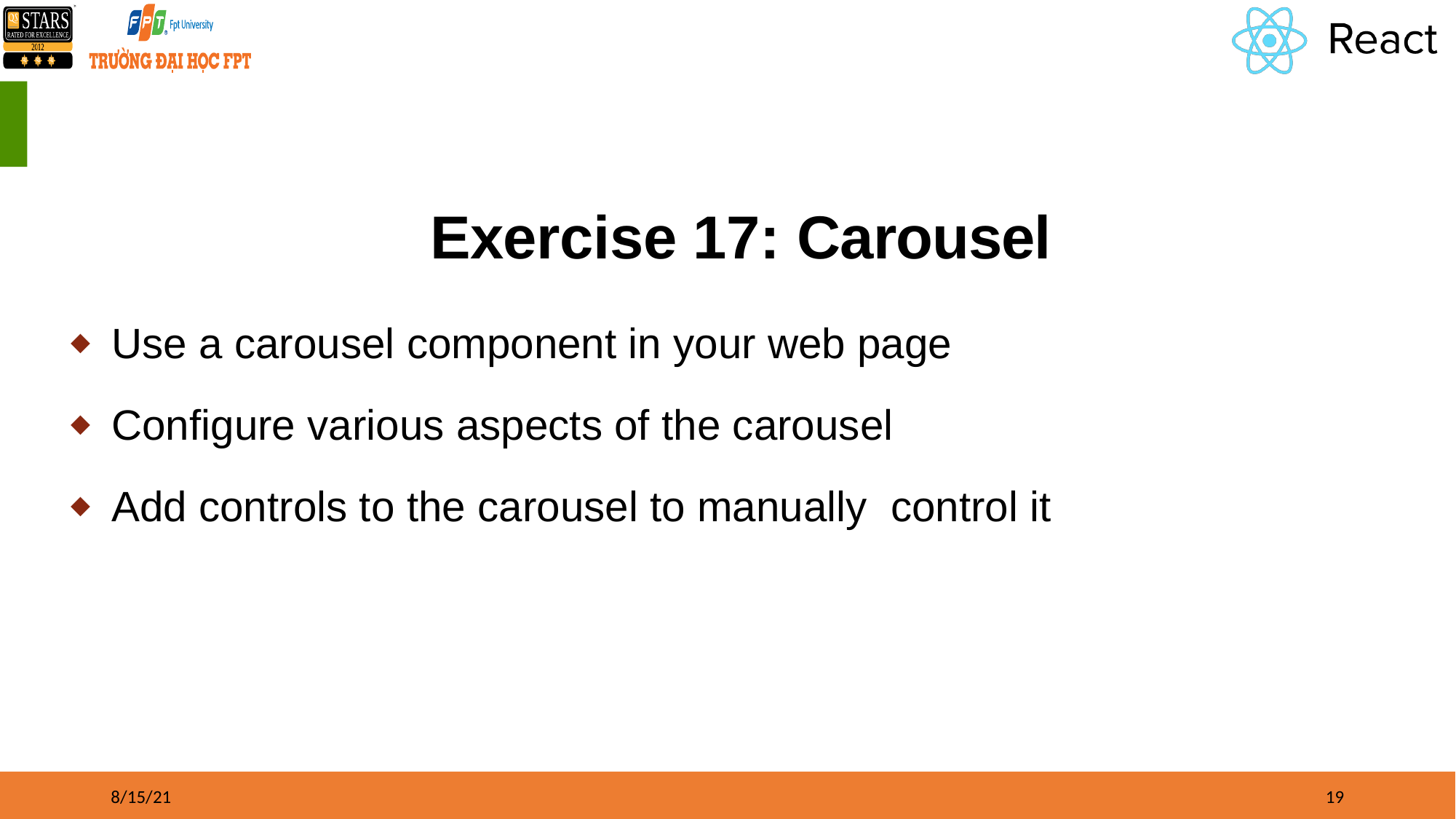

# Exercise 17: Carousel
Use a carousel component in your web page
Configure various aspects of the carousel
Add controls to the carousel to manually  control it
8/15/21
19